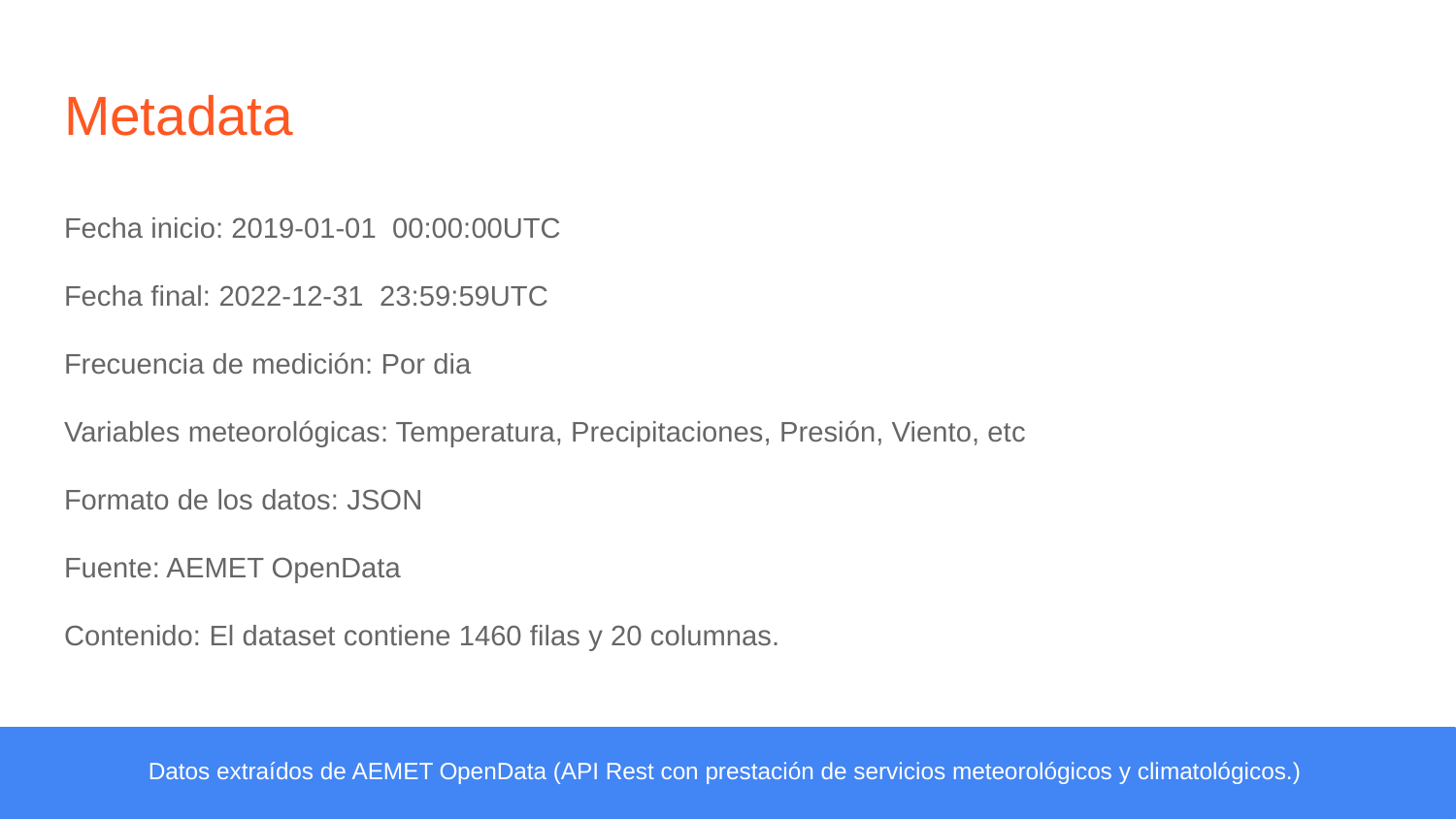

# Metadata
Fecha inicio: 2019-01-01  00:00:00UTC

Fecha final: 2022-12-31  23:59:59UTC

Frecuencia de medición: Por dia

Variables meteorológicas: Temperatura, Precipitaciones, Presión, Viento, etc

Formato de los datos: JSON

Fuente: AEMET OpenData

Contenido: El dataset contiene 1460 filas y 20 columnas.

Datos extraídos de AEMET OpenData (API Rest con prestación de servicios meteorológicos y climatológicos.)